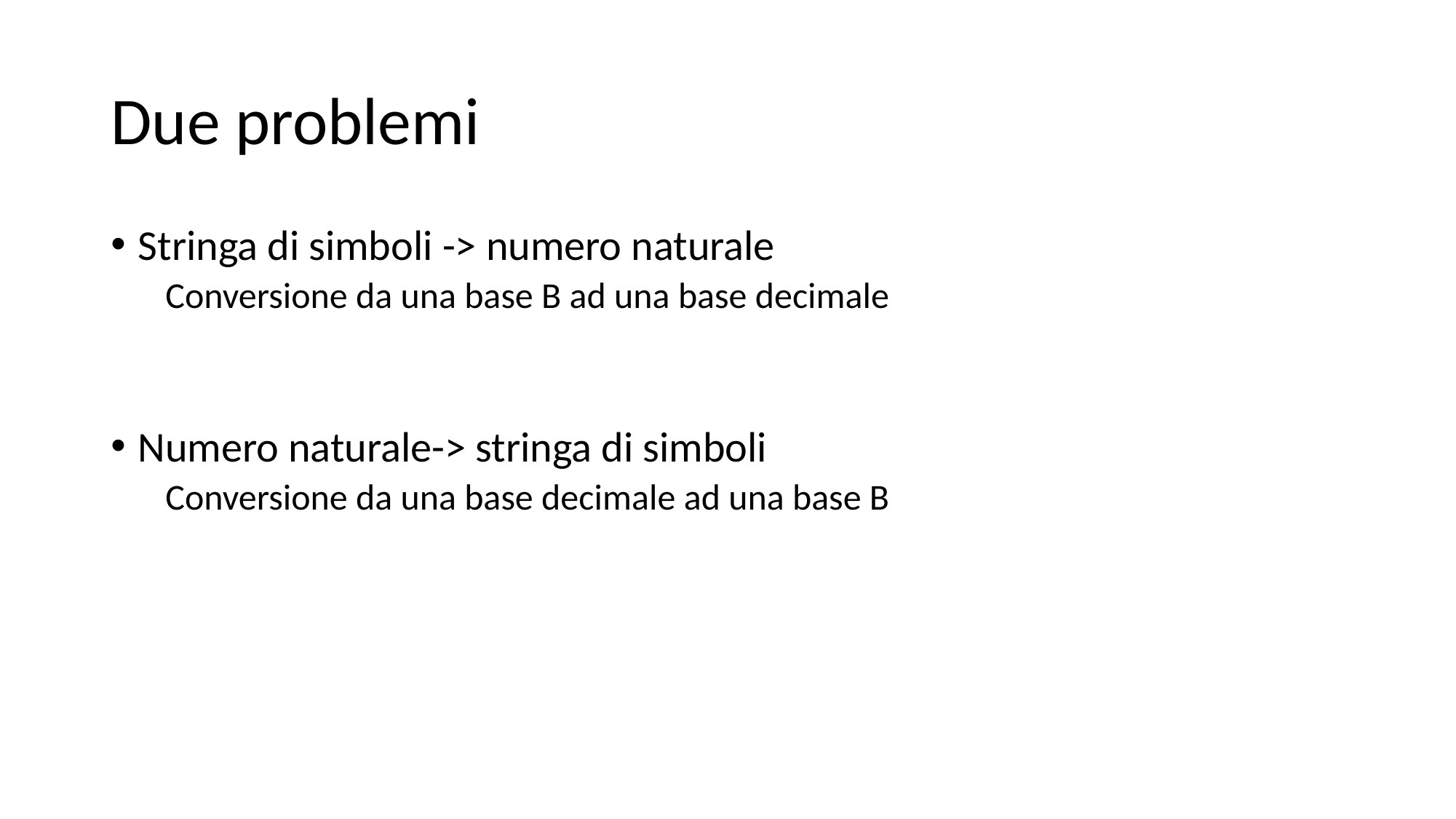

# Due problemi
Stringa di simboli -> numero naturale
Conversione da una base B ad una base decimale

Numero naturale-> stringa di simboli
Conversione da una base decimale ad una base B